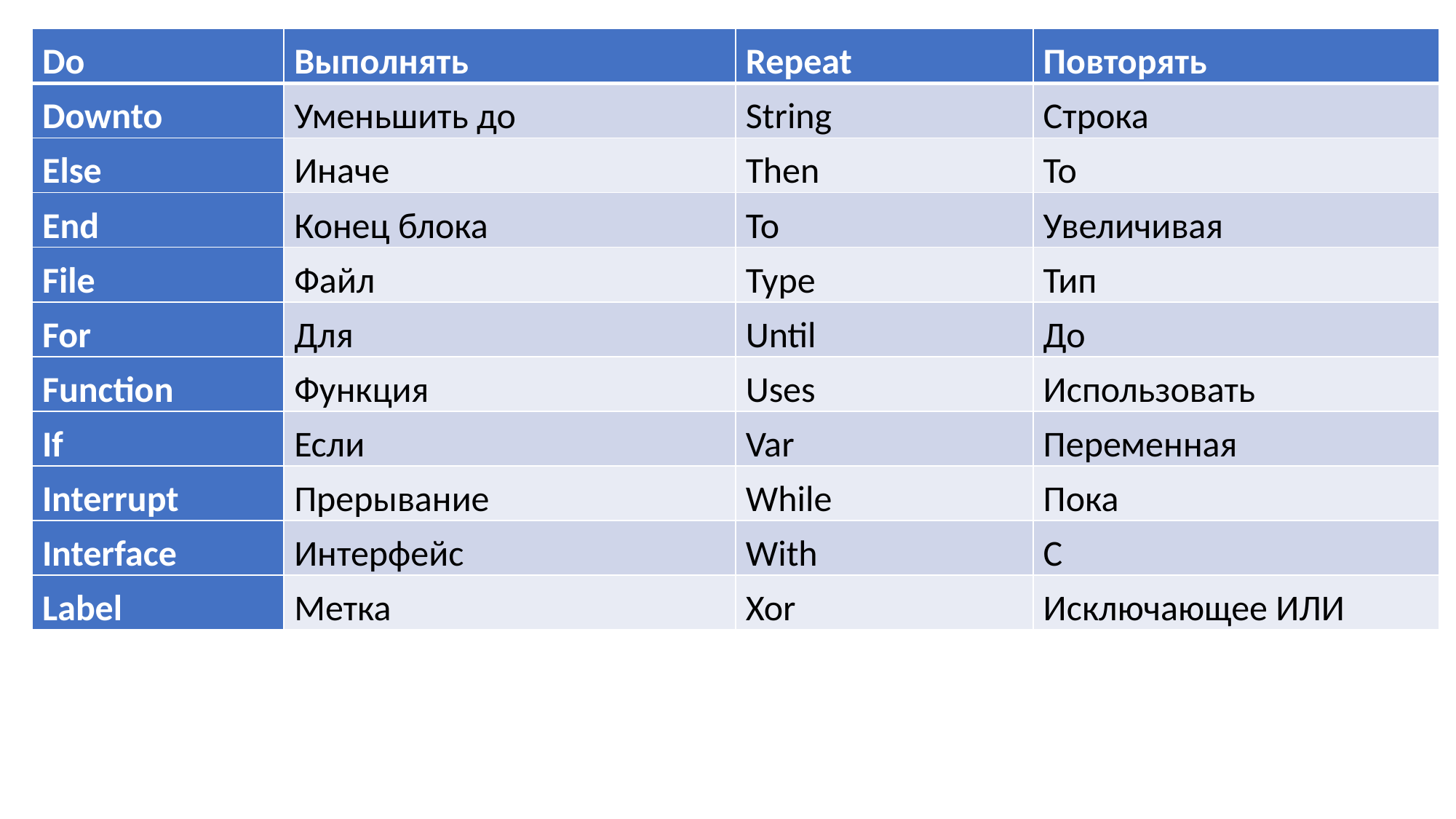

| Do | Выполнять | Repeat | Повторять |
| --- | --- | --- | --- |
| Downto | Уменьшить до | String | Строка |
| Else | Иначе | Then | То |
| End | Конец блока | To | Увеличивая |
| File | Файл | Type | Тип |
| For | Для | Until | До |
| Function | Функция | Uses | Использовать |
| If | Если | Var | Переменная |
| Interrupt | Прерывание | While | Пока |
| Interface | Интерфейс | With | С |
| Label | Метка | Xor | Исключающее ИЛИ |